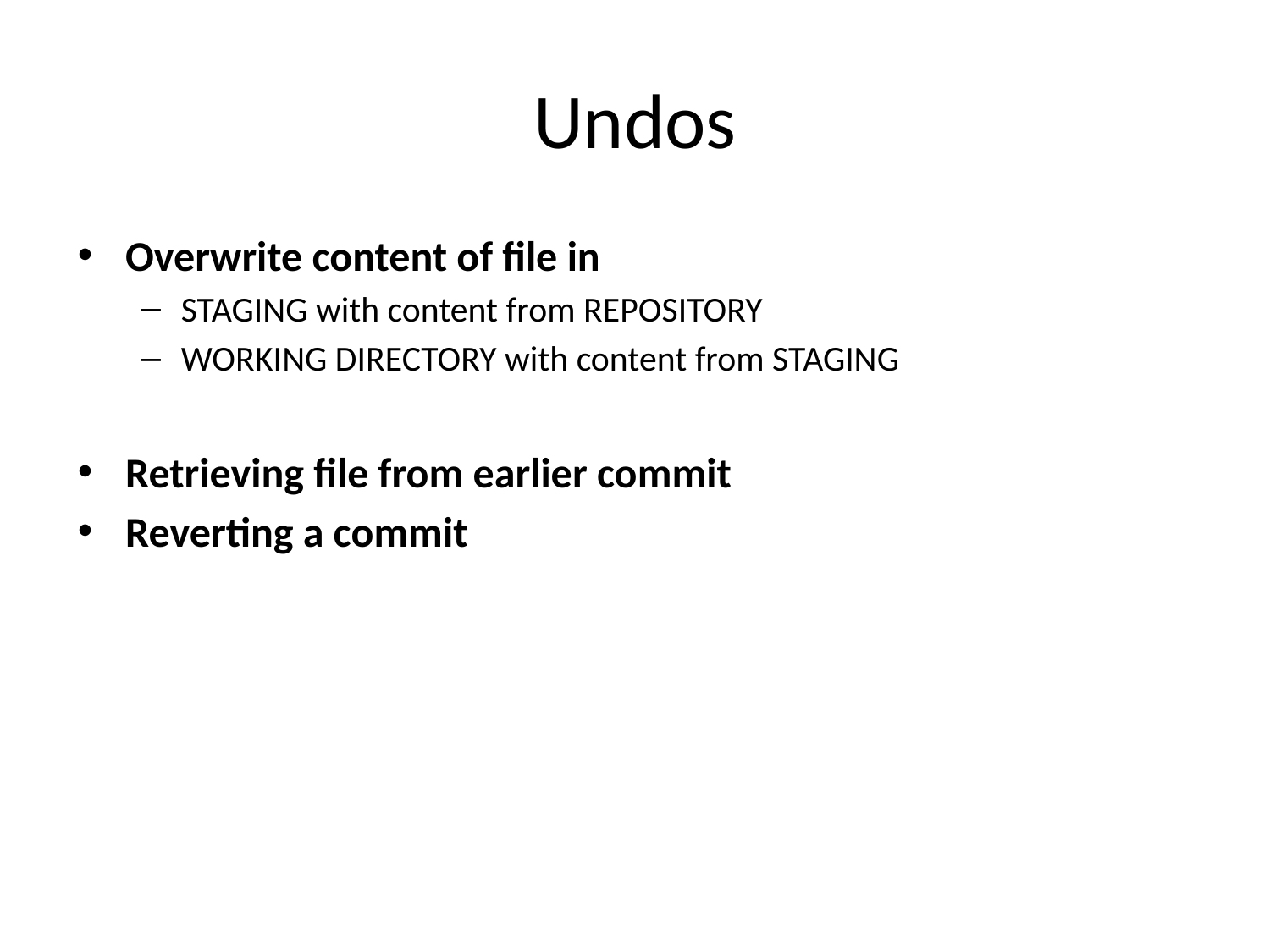

# Undos
Overwrite content of file in
STAGING with content from REPOSITORY
WORKING DIRECTORY with content from STAGING

Retrieving file from earlier commit
Reverting a commit